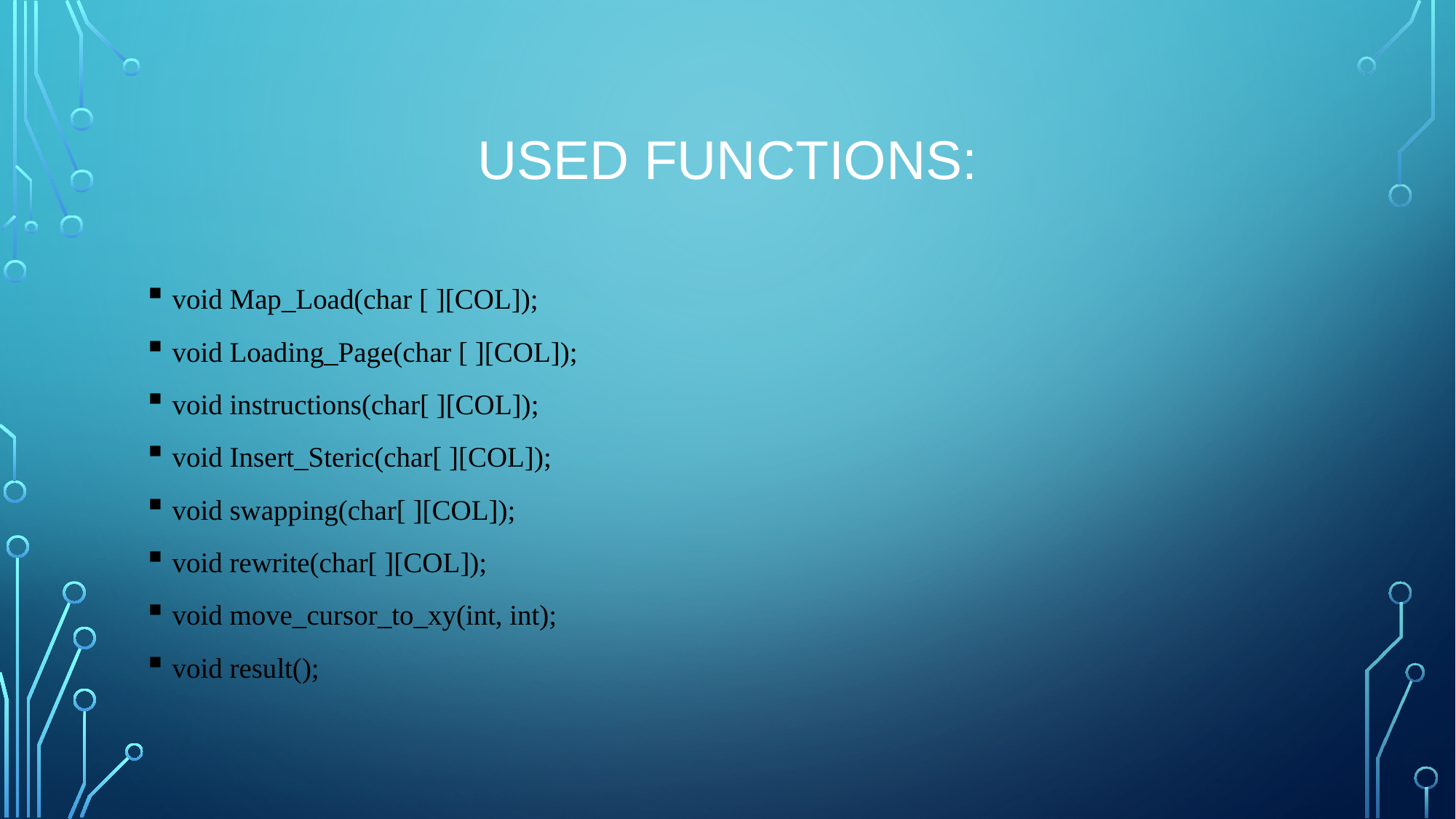

# Used Functions:
void Map_Load(char [ ][COL]);
void Loading_Page(char [ ][COL]);
void instructions(char[ ][COL]);
void Insert_Steric(char[ ][COL]);
void swapping(char[ ][COL]);
void rewrite(char[ ][COL]);
void move_cursor_to_xy(int, int);
void result();